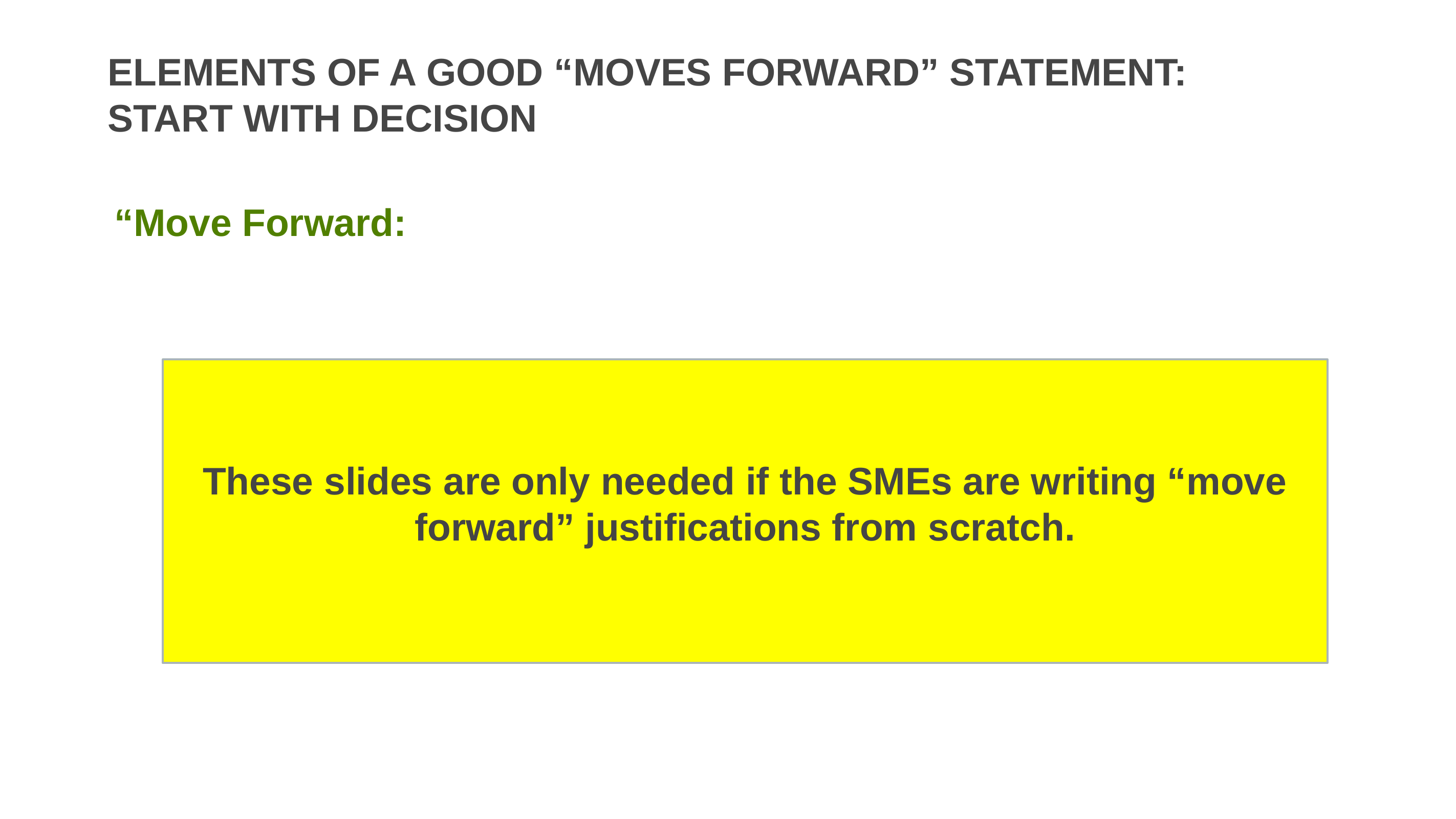

# Elements of a good “MOVES FORWARD” statement: Start with decision
“Move Forward:
These slides are only needed if the SMEs are writing “move forward” justifications from scratch.